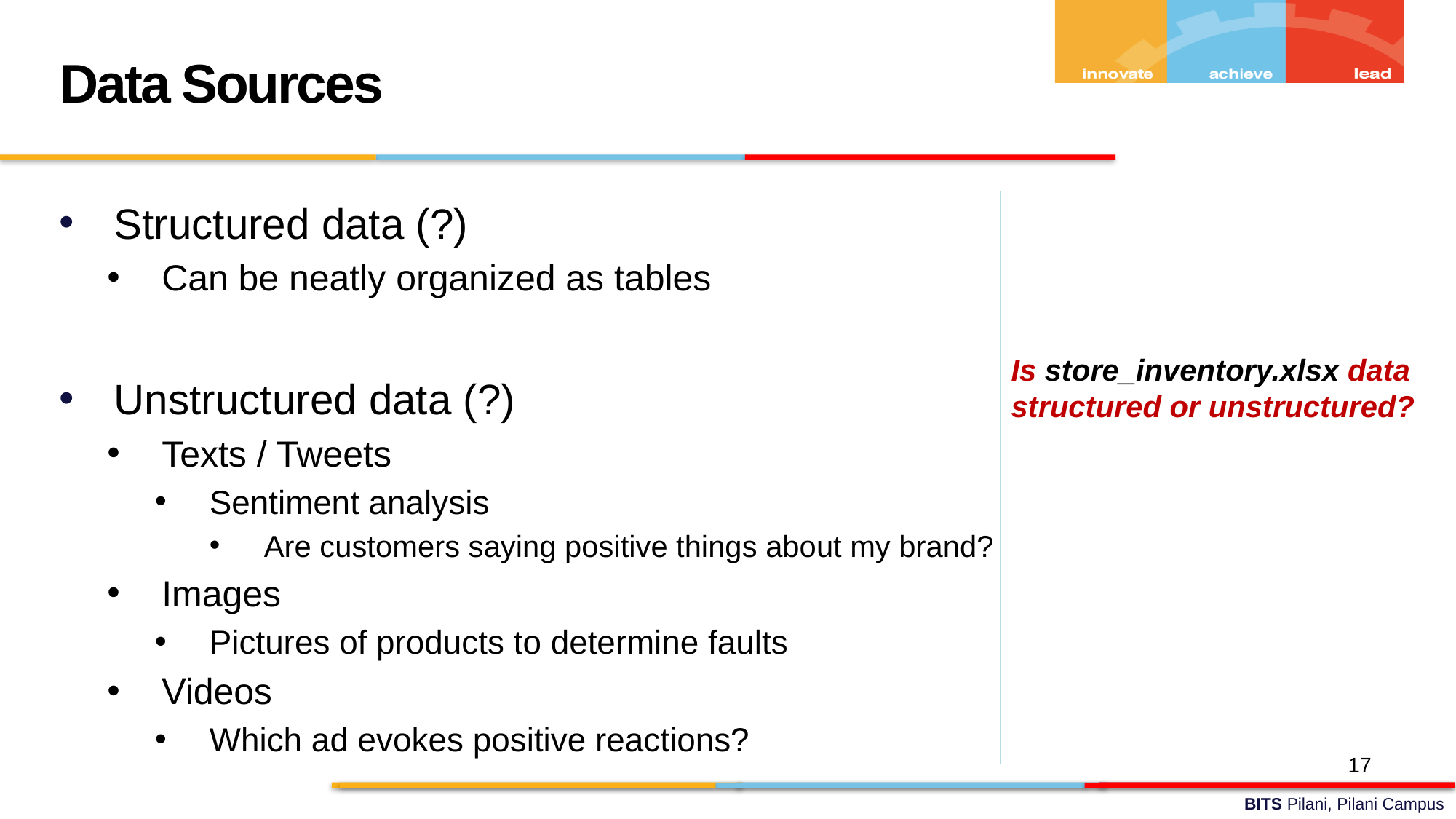

Data Sources
Structured data (?)
Can be neatly organized as tables

Unstructured data (?)
Texts / Tweets
Sentiment analysis
Are customers saying positive things about my brand?
Images
Pictures of products to determine faults
Videos
Which ad evokes positive reactions?

Is store_inventory.xlsx data structured or unstructured?
17